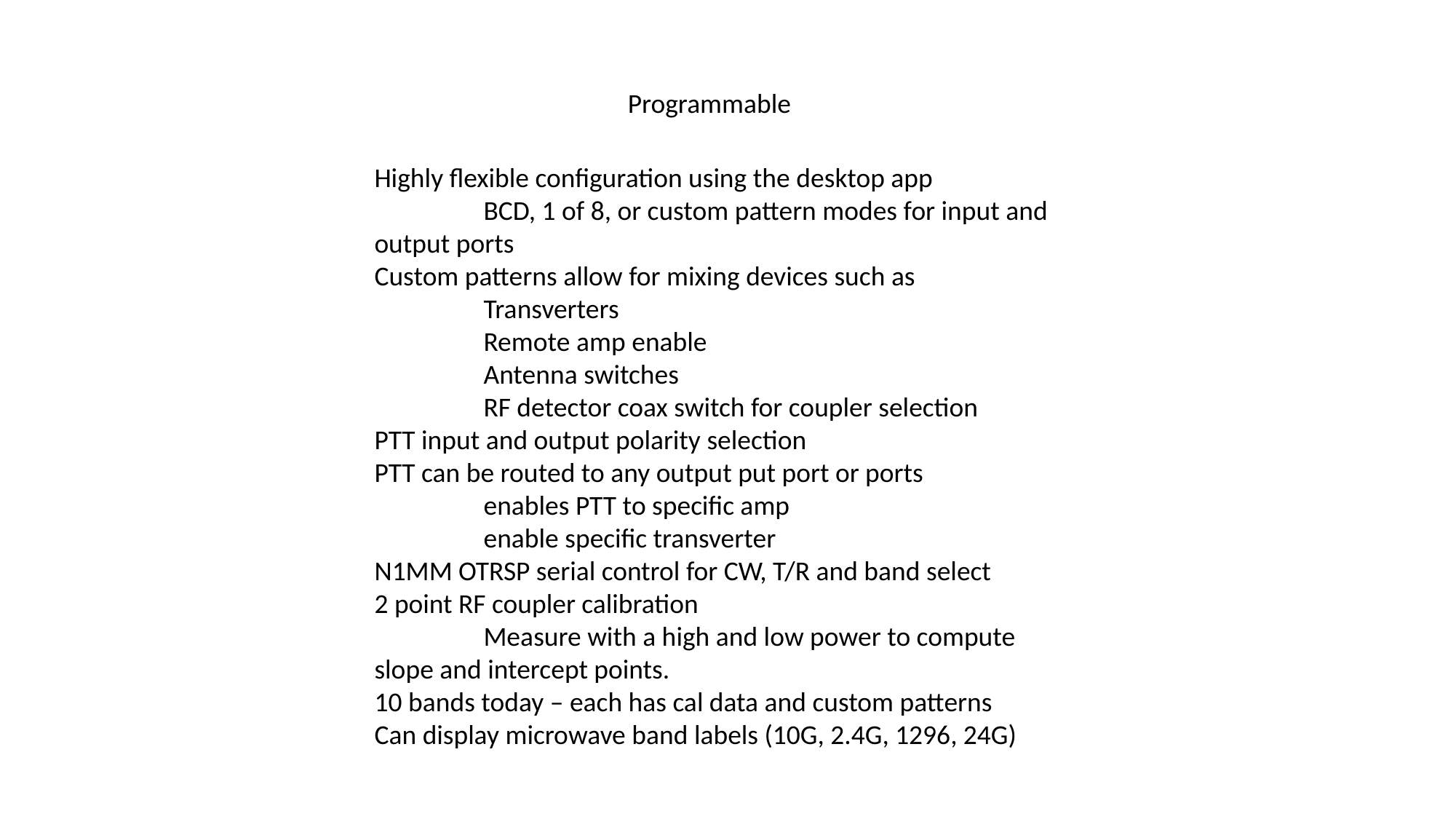

Programmable
Highly flexible configuration using the desktop app
	BCD, 1 of 8, or custom pattern modes for input and output ports
Custom patterns allow for mixing devices such as
	Transverters
	Remote amp enable
	Antenna switches
	RF detector coax switch for coupler selection
PTT input and output polarity selection
PTT can be routed to any output put port or ports
	enables PTT to specific amp
	enable specific transverter
N1MM OTRSP serial control for CW, T/R and band select
2 point RF coupler calibration
	Measure with a high and low power to compute slope and intercept points.
10 bands today – each has cal data and custom patterns
Can display microwave band labels (10G, 2.4G, 1296, 24G)